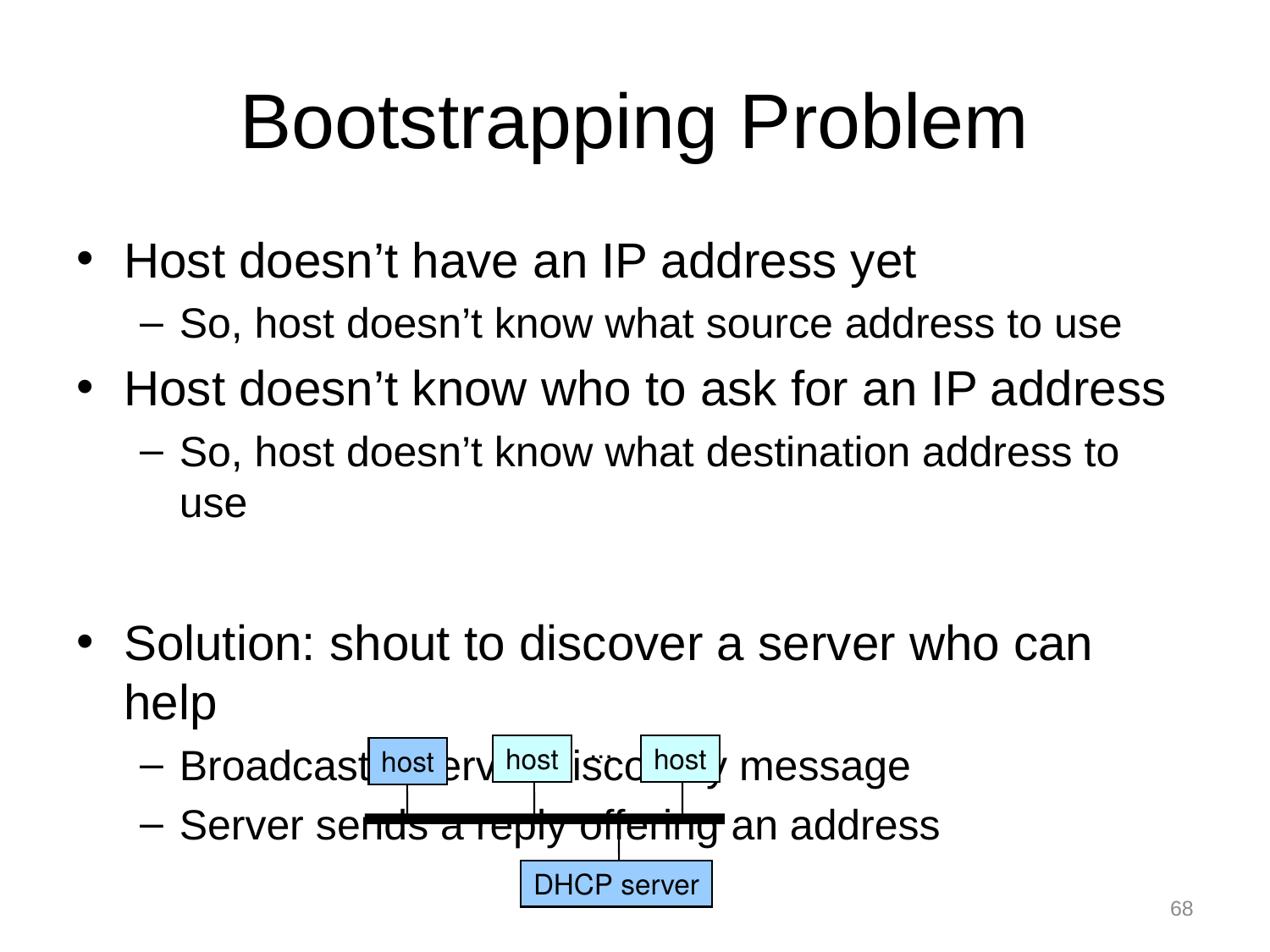

# Bootstrapping Problem
Host doesn’t have an IP address yet
So, host doesn’t know what source address to use
Host doesn’t know who to ask for an IP address
So, host doesn’t know what destination address to use

Solution: shout to discover a server who can help
Broadcast a server-discovery message
Server sends a reply offering an address
...
host
host
host

DHCP server
68